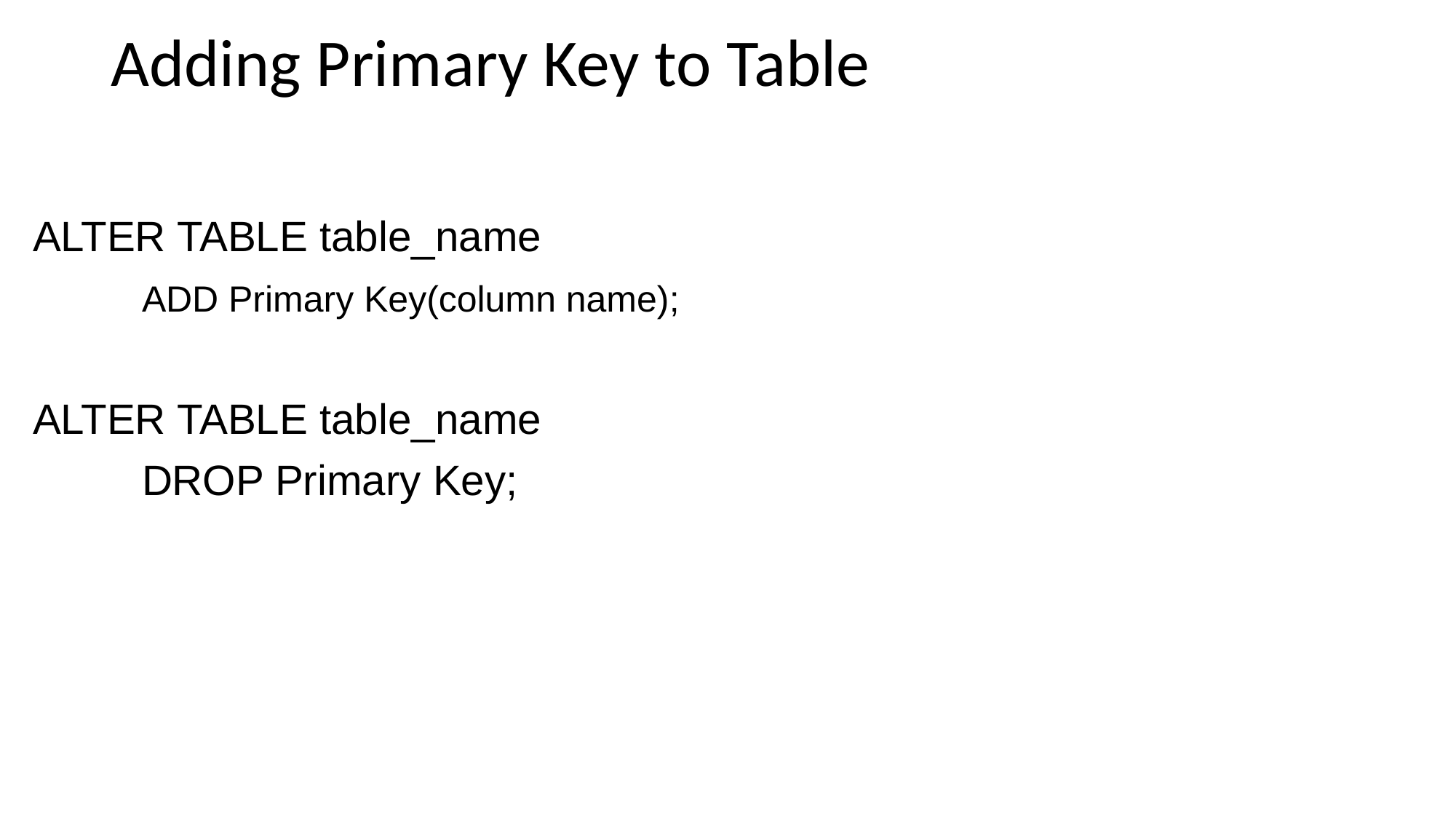

# Adding Primary Key to Table

ALTER TABLE table_name
	ADD Primary Key(column name);

ALTER TABLE table_name
	DROP Primary Key;